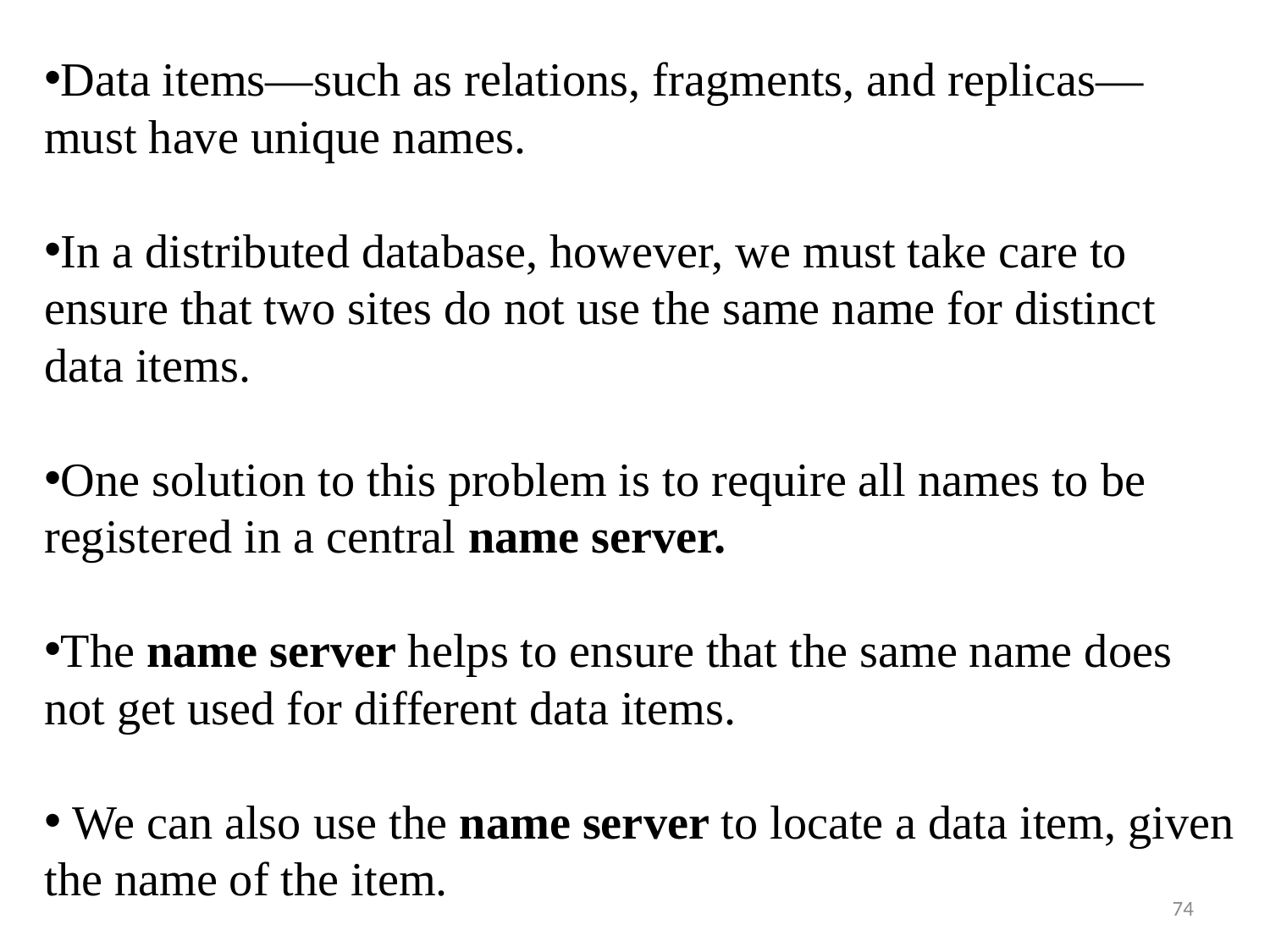

Data items—such as relations, fragments, and replicas—must have unique names.

In a distributed database, however, we must take care to ensure that two sites do not use the same name for distinct data items.

One solution to this problem is to require all names to be registered in a central name server.

The name server helps to ensure that the same name does not get used for different data items.

 We can also use the name server to locate a data item, given the name of the item.
74